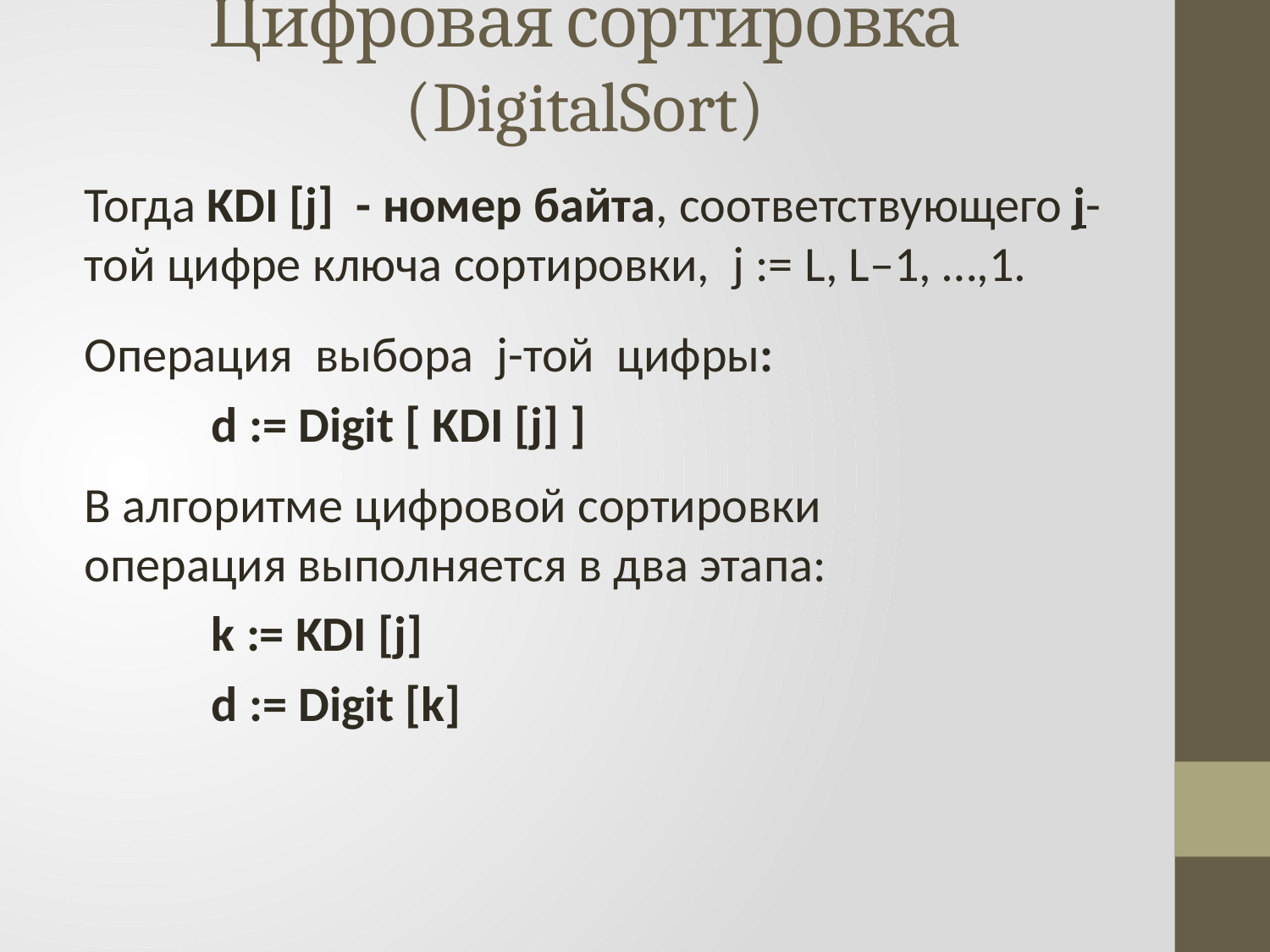

Цифровая сортировка (DigitalSort)
Тогда KDI [j]  - номер байта, соответствующего j-той цифре ключа сортировки,  j := L, L–1, …,1.
Операция  выбора  j-той  цифры:
	d := Digit [ KDI [j] ]
В алгоритме цифровой сортировки       операция выполняется в два этапа:
	k := KDI [j]
	d := Digit [k]